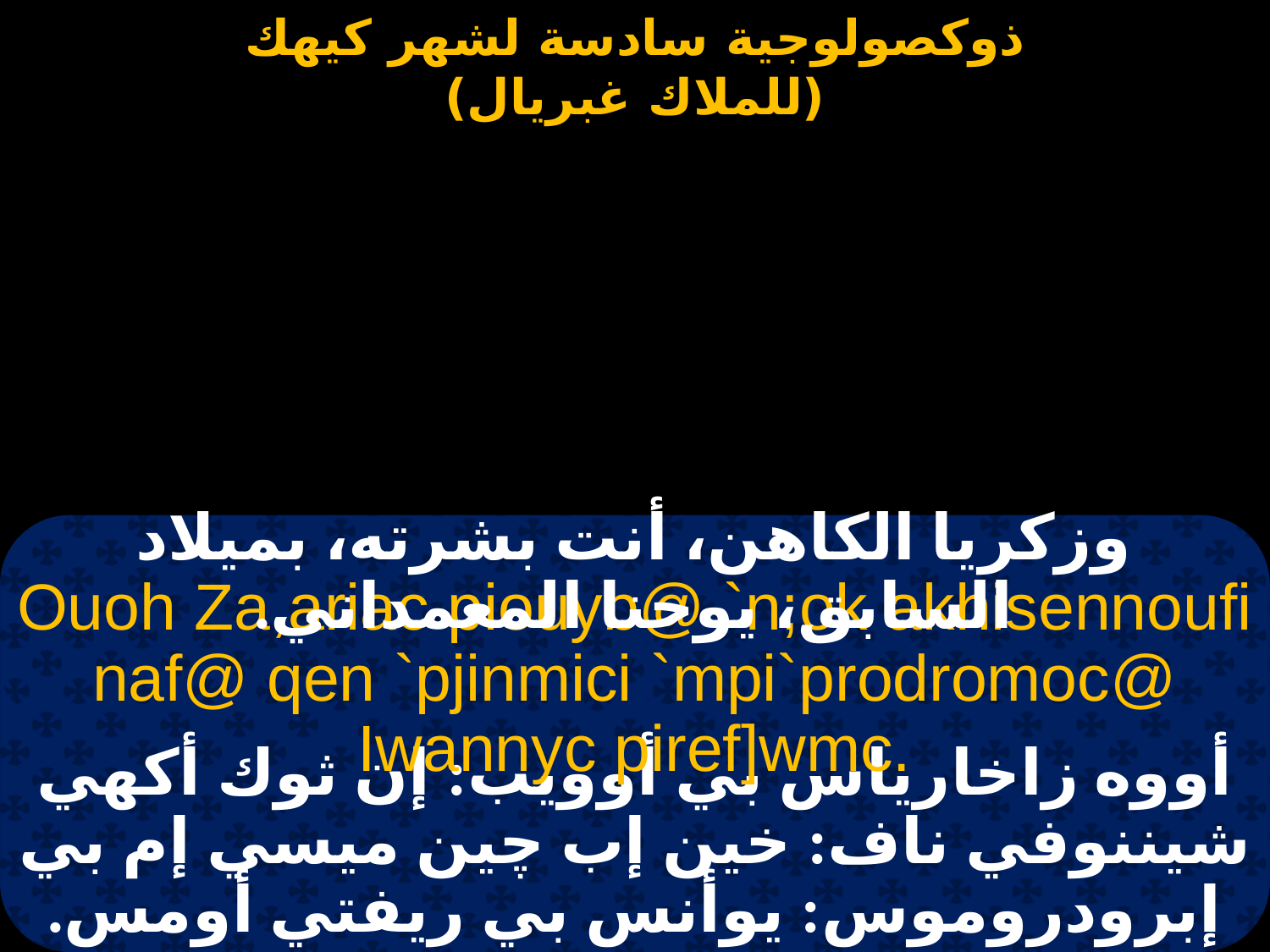

#
وزكريا الكاهن، أنت بشرته، بميلاد السابق، يوحنا المعمداني.
Ouoh Za,ariac piouyb@ `n;ok akhisennoufi naf@ qen `pjinmici `mpi`prodromoc@ Iwannyc piref]wmc.
أووه زاخارياس بي أوويب: إن ثوك أكهي شيننوفي ناف: خين إب چين ميسي إم بي إبرودروموس: يوأنس بي ريفتي أومس.